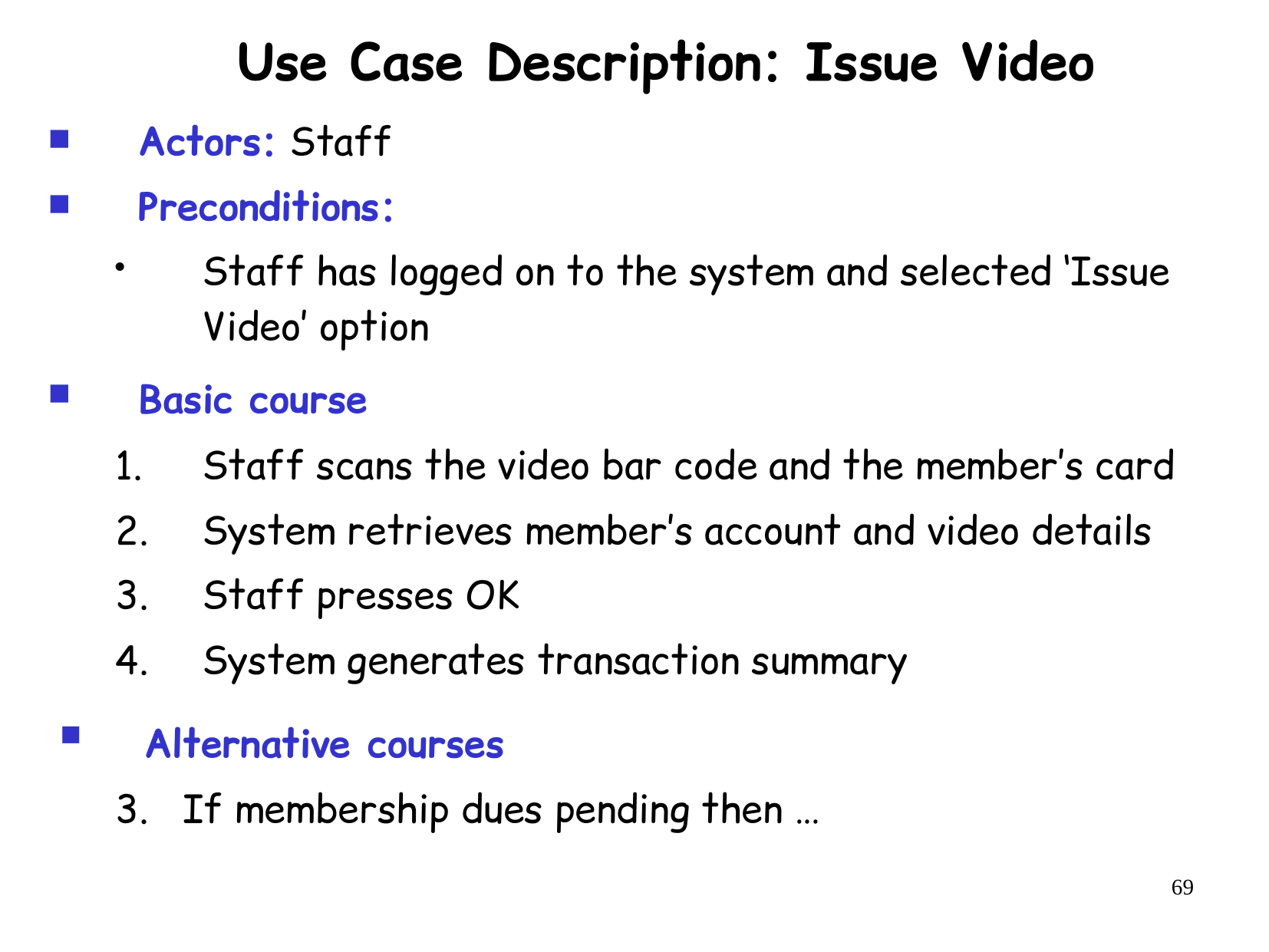

# Use Case Description: Issue Video
Actors: Staff
Preconditions:
Staff has logged on to the system and selected ‘Issue Video’ option
Basic course
Staff scans the video bar code and the member’s card
System retrieves member’s account and video details
Staff presses OK
System generates transaction summary
Alternative courses
3.   If membership dues pending then …